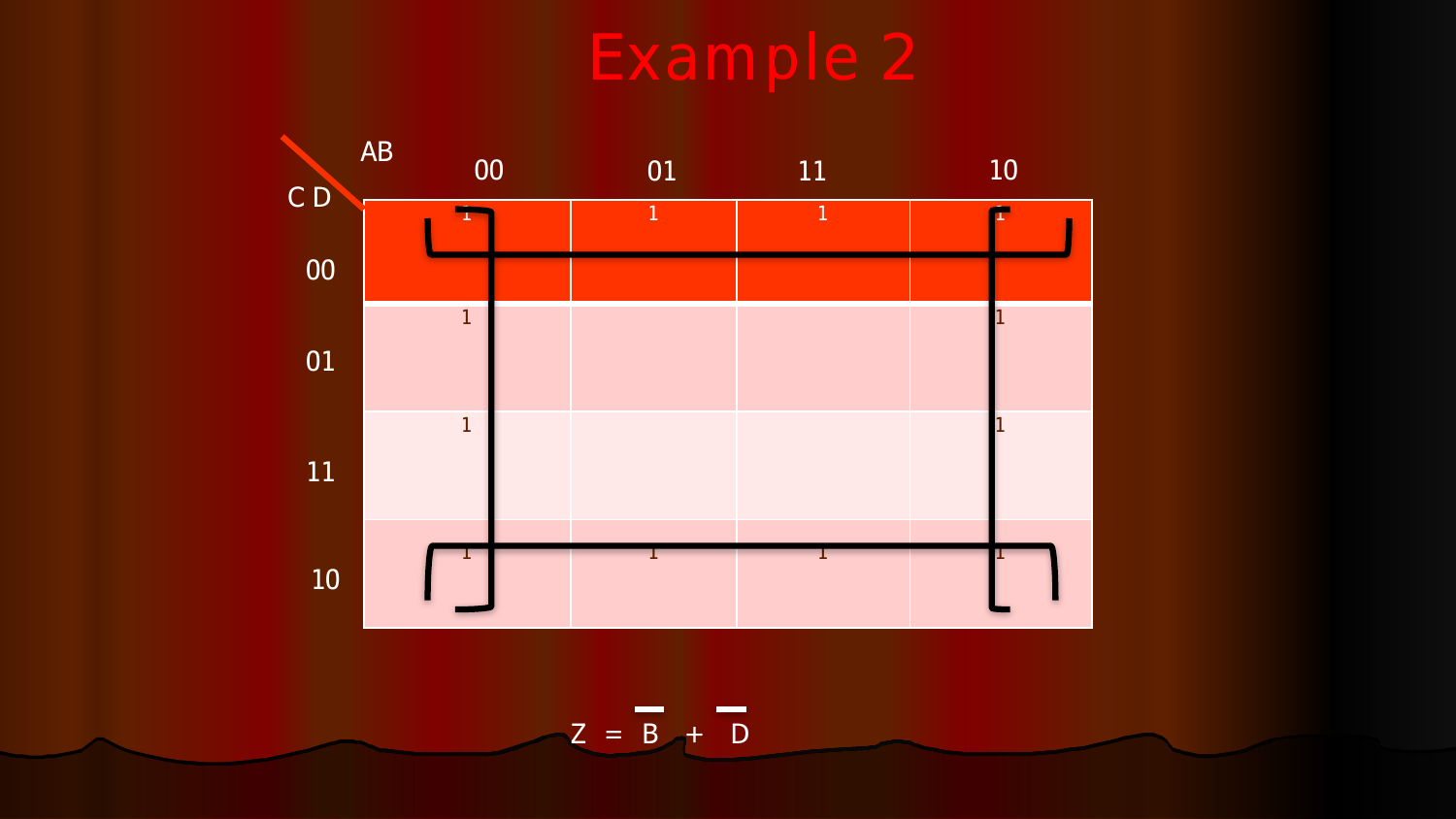

# Example 2
AB

00
10
01
11
C D
| 1 | 1 | 1 | 1 |
| --- | --- | --- | --- |
| 1 |  |  | 1 |
| 1 |  |  | 1 |
| 1 | 1 | 1 | 1 |

00

01
11
10
Z  =  B   +   D